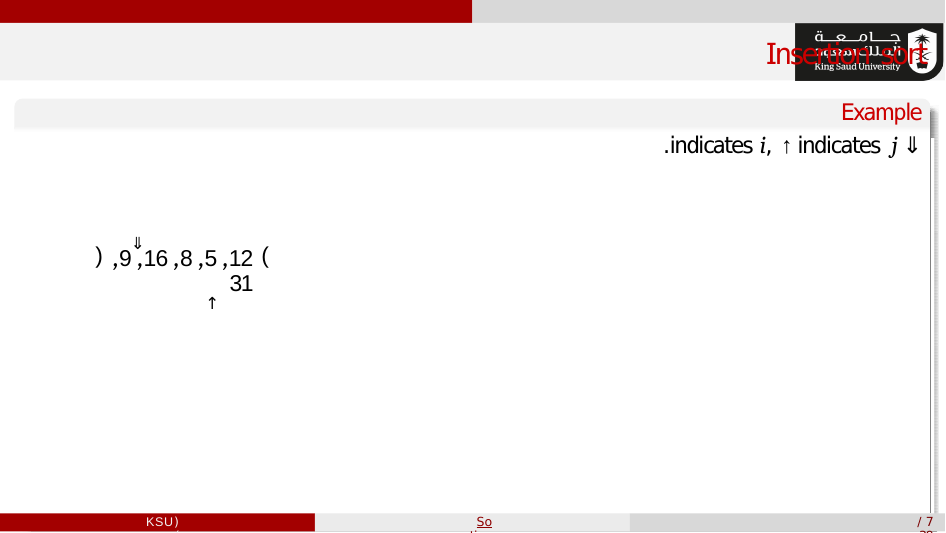

Insertion sort

Example
⇓ indicates i, ↑ indicates j.

⇓
(
)
12, 5, 8, 16, 9, 31
↑

(KSU)
Sorting
7 / 39